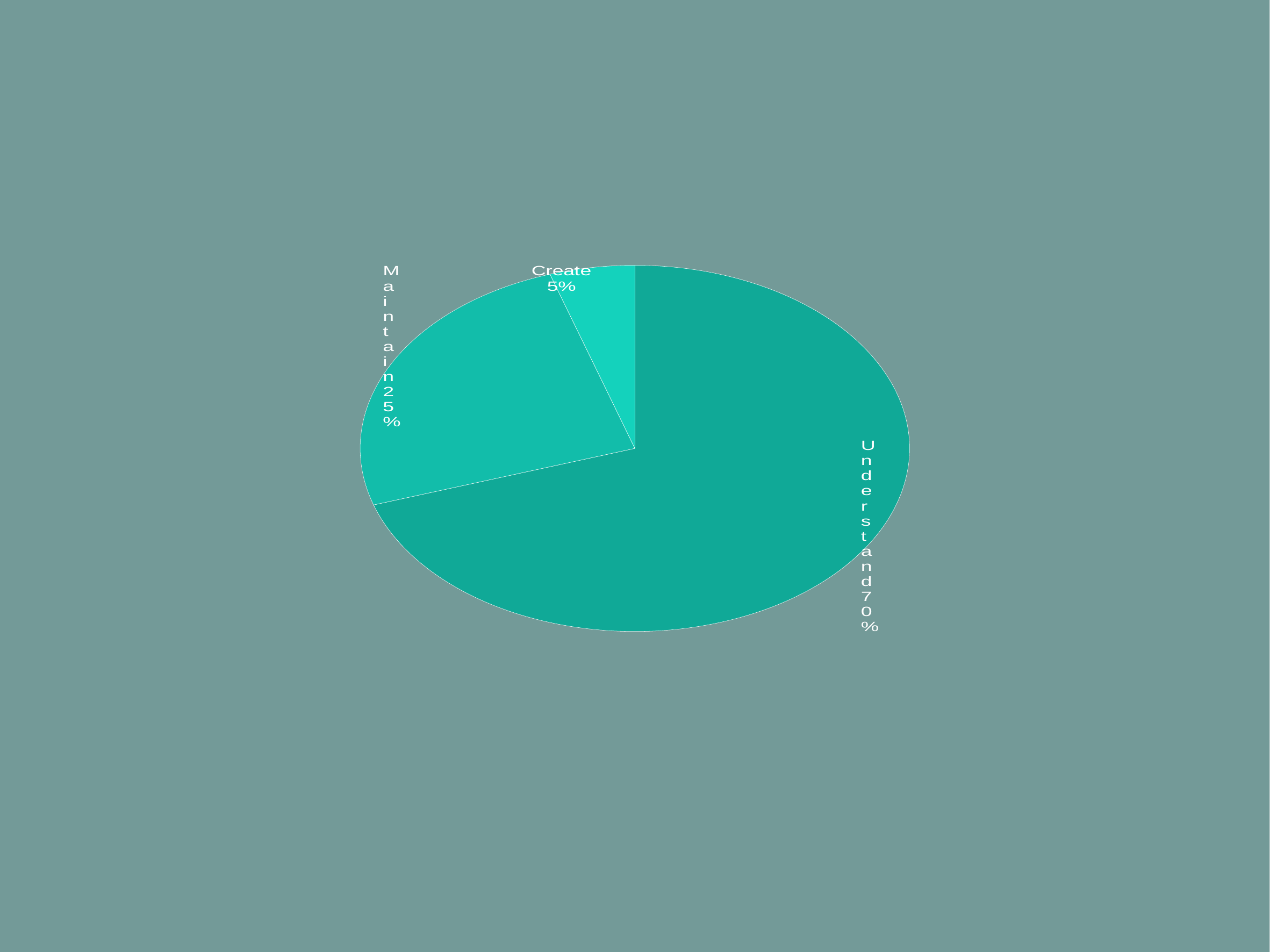

### Chart

| Category | Region 1 |
|---|---|
| Understand | 70.0 |
| Maintain | 25.0 |
| Create | 5.0 |